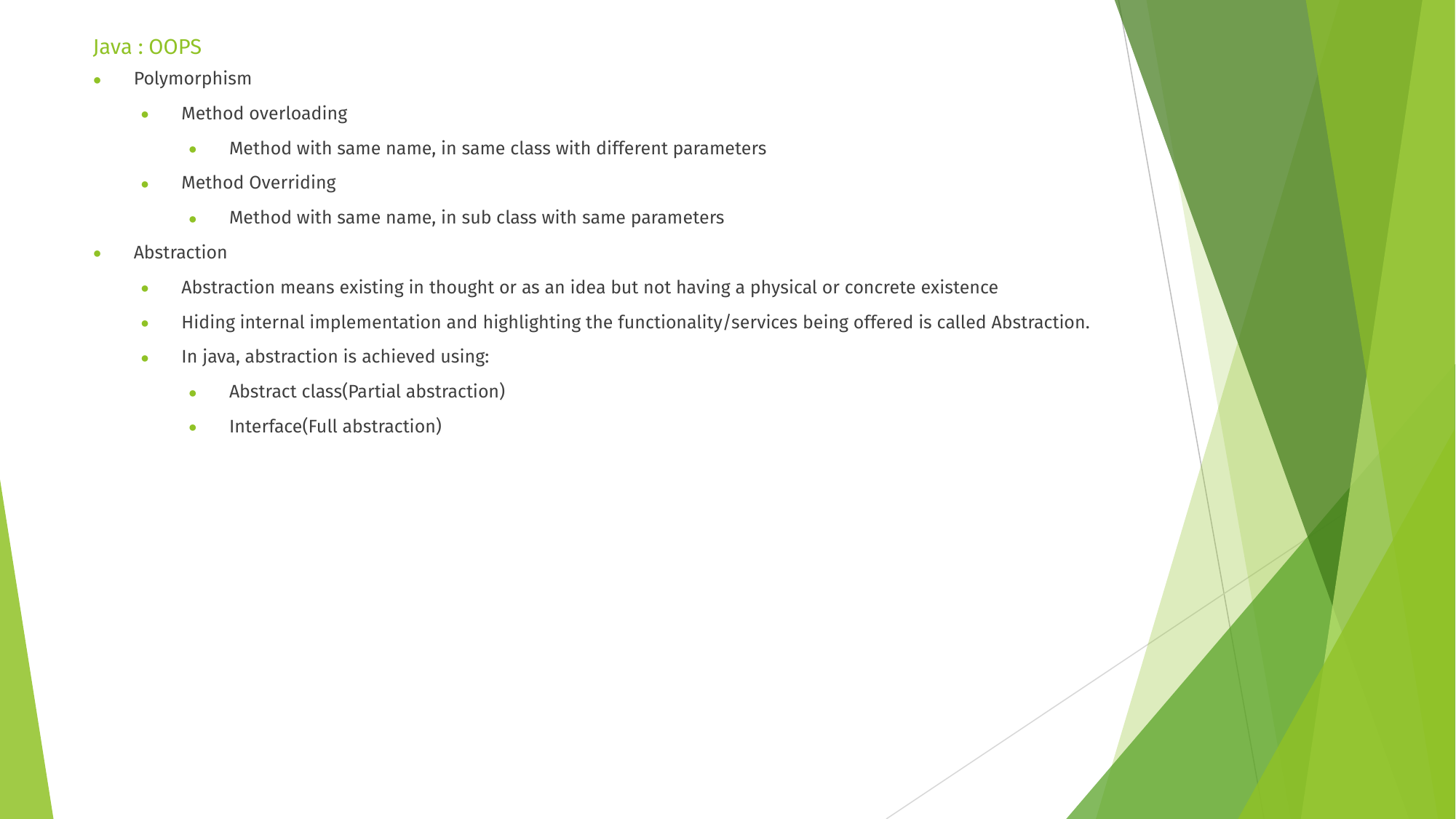

# Java : OOPS
Polymorphism
Method overloading
Method with same name, in same class with different parameters
Method Overriding
Method with same name, in sub class with same parameters
Abstraction
Abstraction means existing in thought or as an idea but not having a physical or concrete existence
Hiding internal implementation and highlighting the functionality/services being offered is called Abstraction.
In java, abstraction is achieved using:
Abstract class(Partial abstraction)
Interface(Full abstraction)